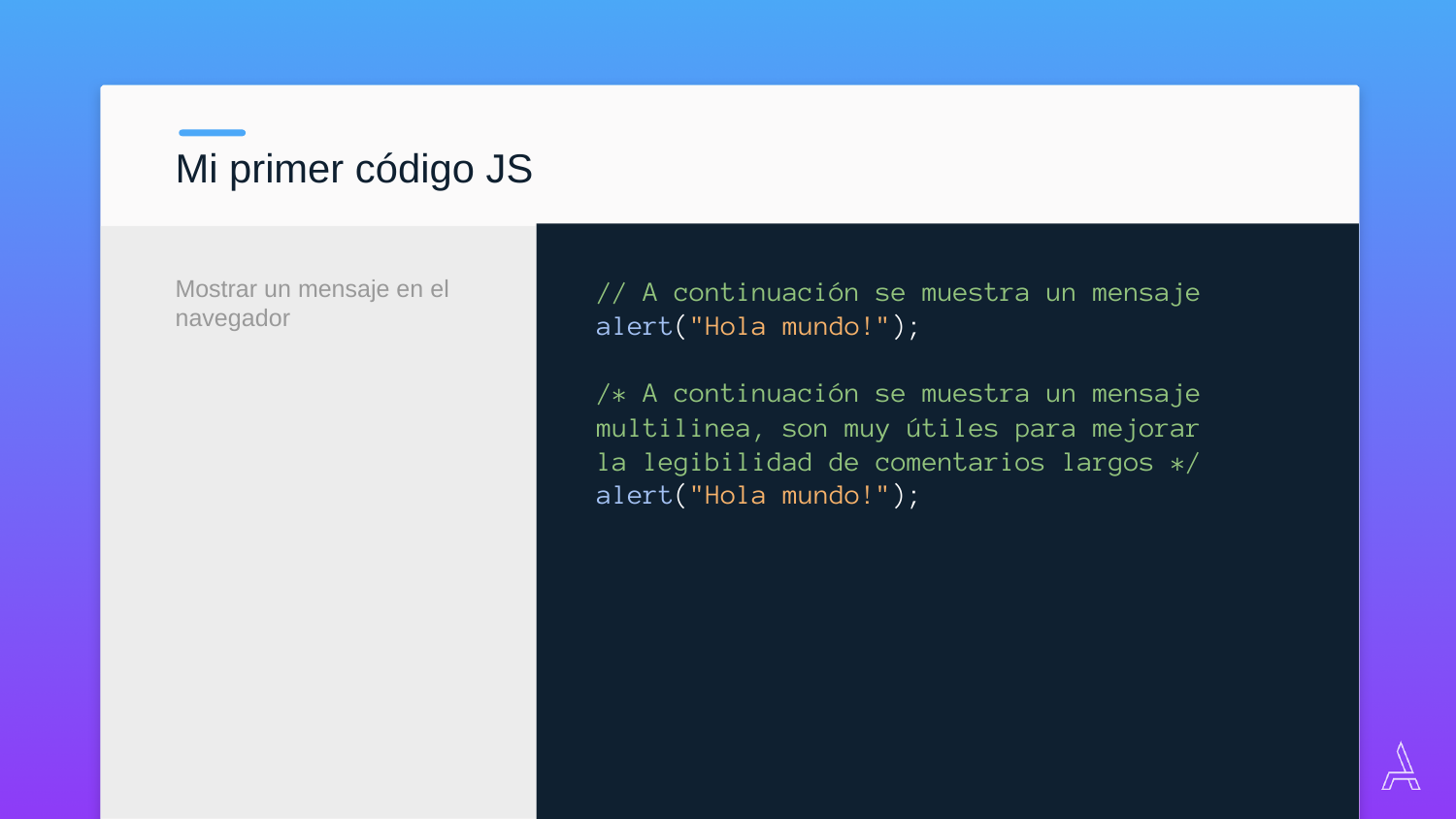

Mi primer código JS

// A continuación se muestra un mensaje
alert("Hola mundo!");

/* A continuación se muestra un mensaje
multilinea, son muy útiles para mejorar
la legibilidad de comentarios largos */
alert("Hola mundo!");
Mostrar un mensaje en el navegador